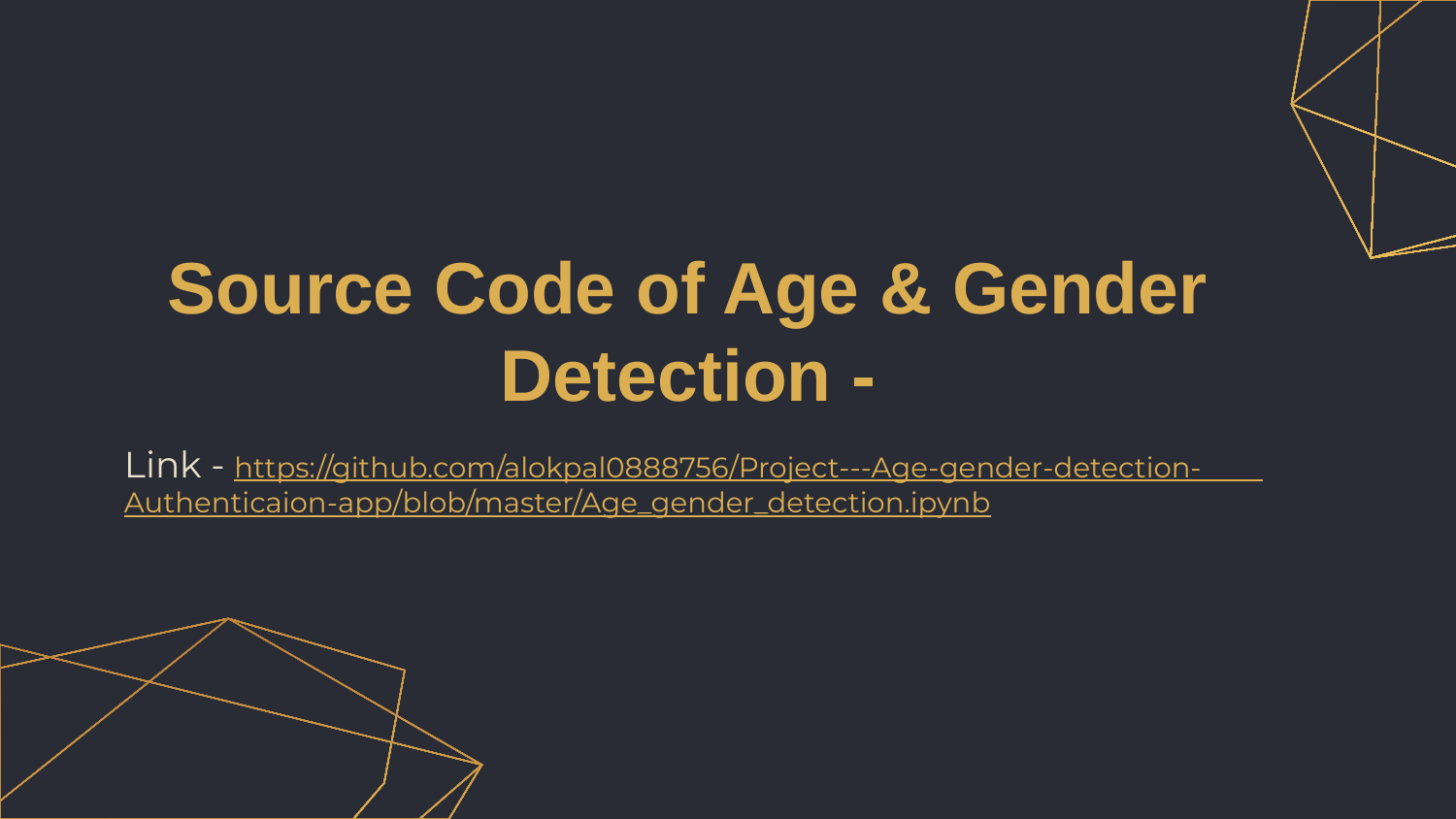

# Source Code of Age & Gender Detection -
Link - https://github.com/alokpal0888756/Project---Age-gender-detection-        Authenticaion-app/blob/master/Age_gender_detection.ipynb